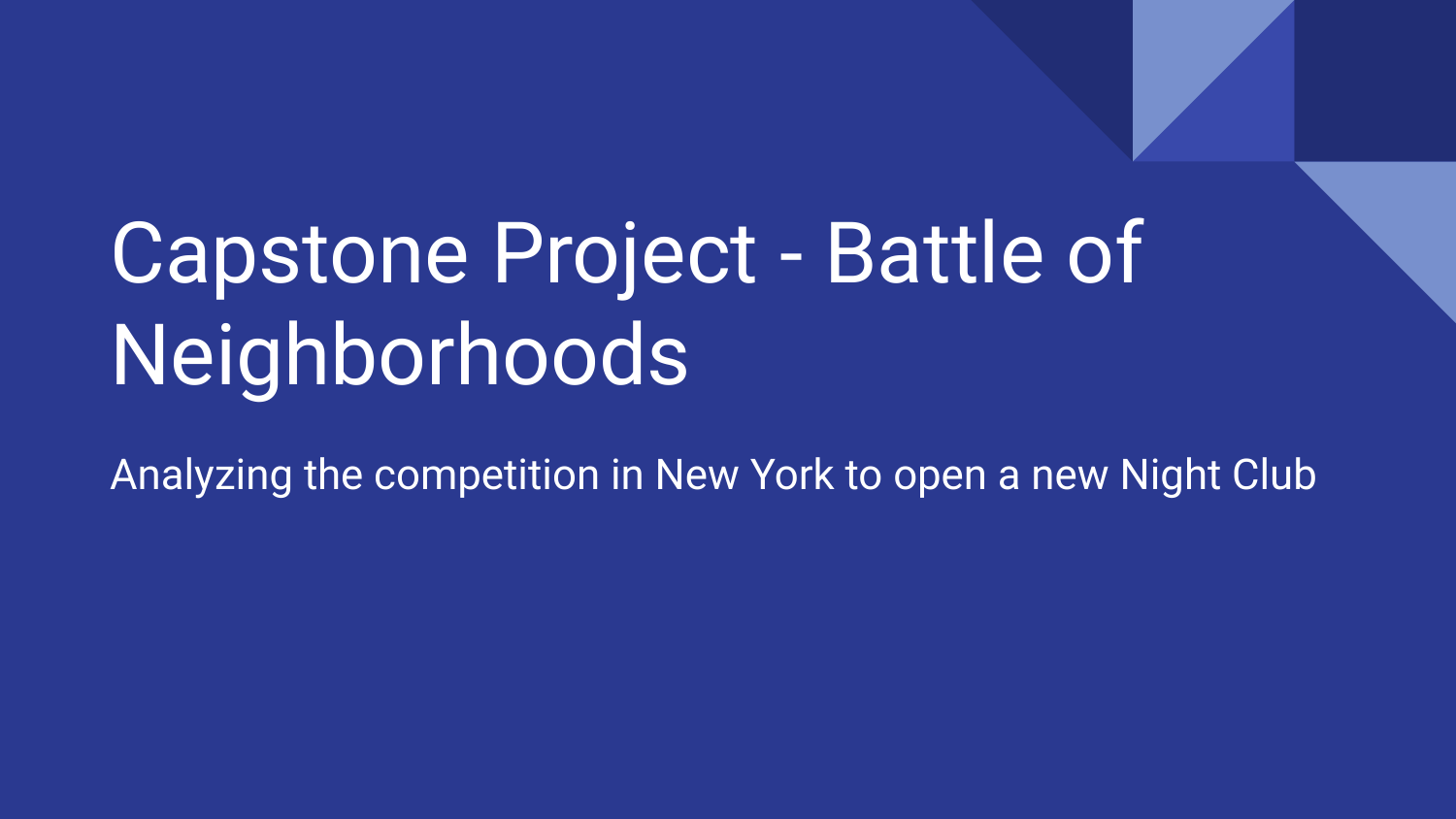

# Capstone Project - Battle of Neighborhoods
Analyzing the competition in New York to open a new Night Club